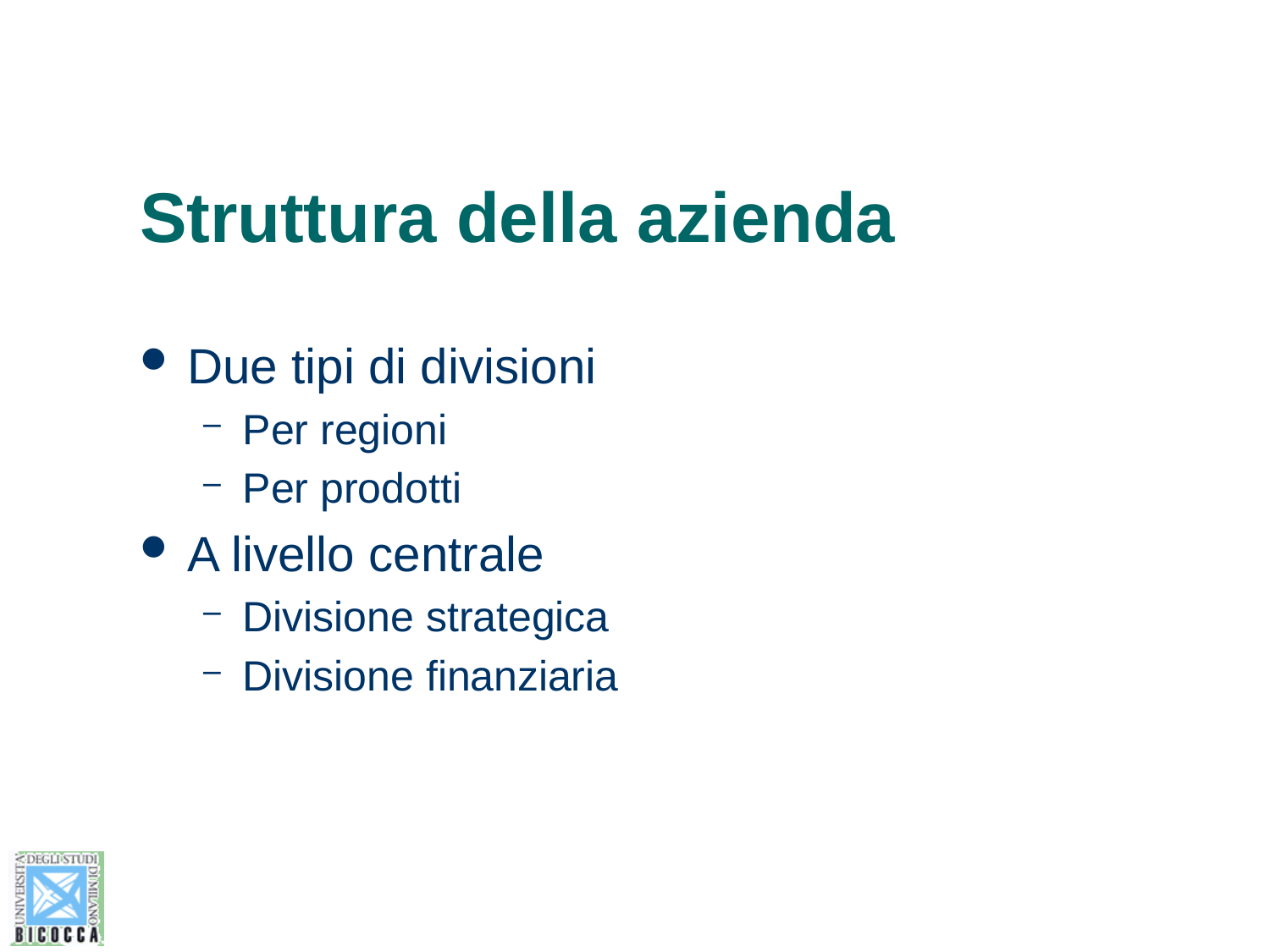

# Struttura della azienda
Due tipi di divisioni
Per regioni
Per prodotti
A livello centrale
Divisione strategica
Divisione finanziaria